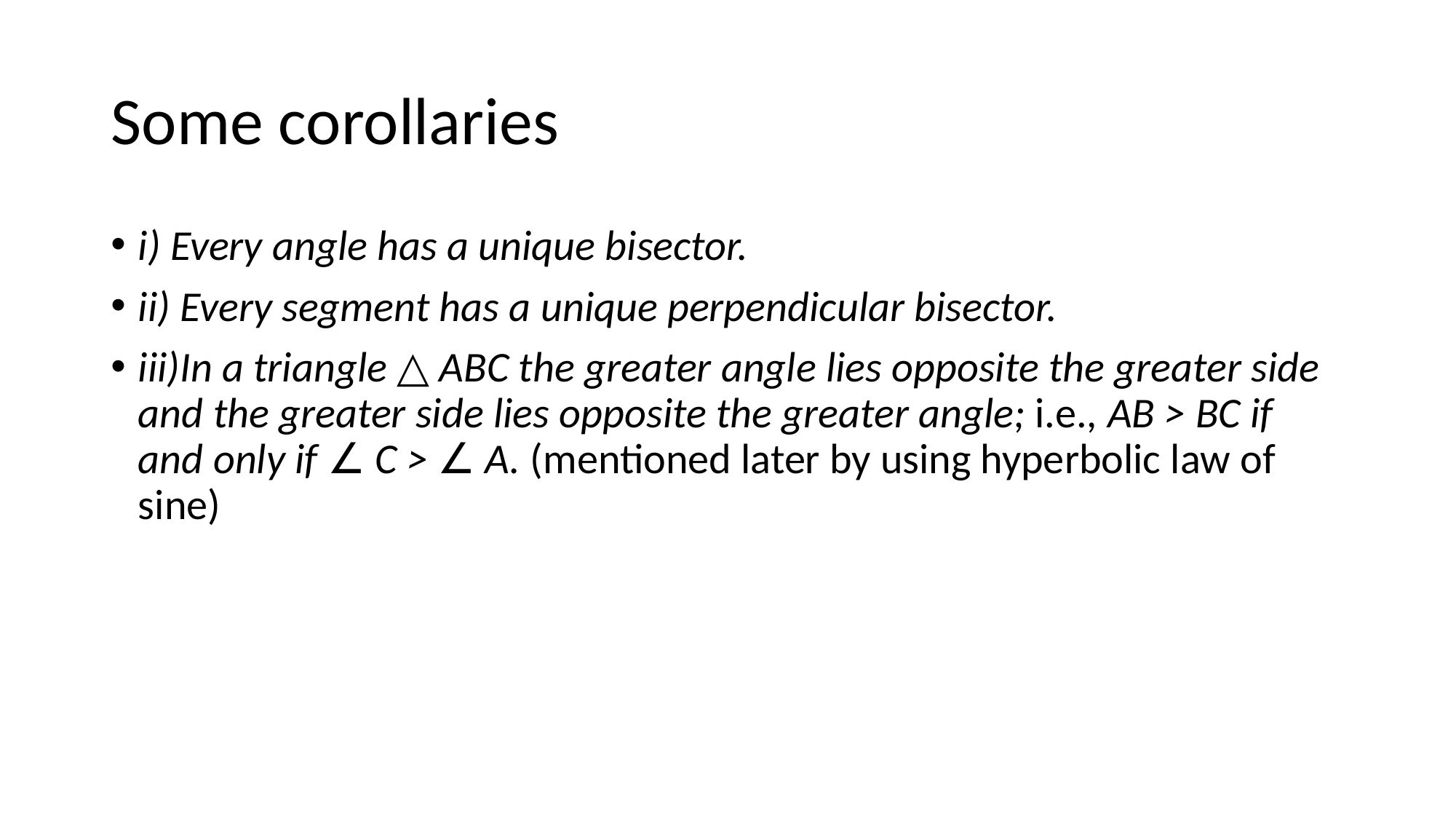

# Some corollaries
i) Every angle has a unique bisector.
ii) Every segment has a unique perpendicular bisector.
iii)In a triangle △ ABC the greater angle lies opposite the greater side and the greater side lies opposite the greater angle; i.e., AB > BC if and only if ∠ C > ∠ A. (mentioned later by using hyperbolic law of sine)